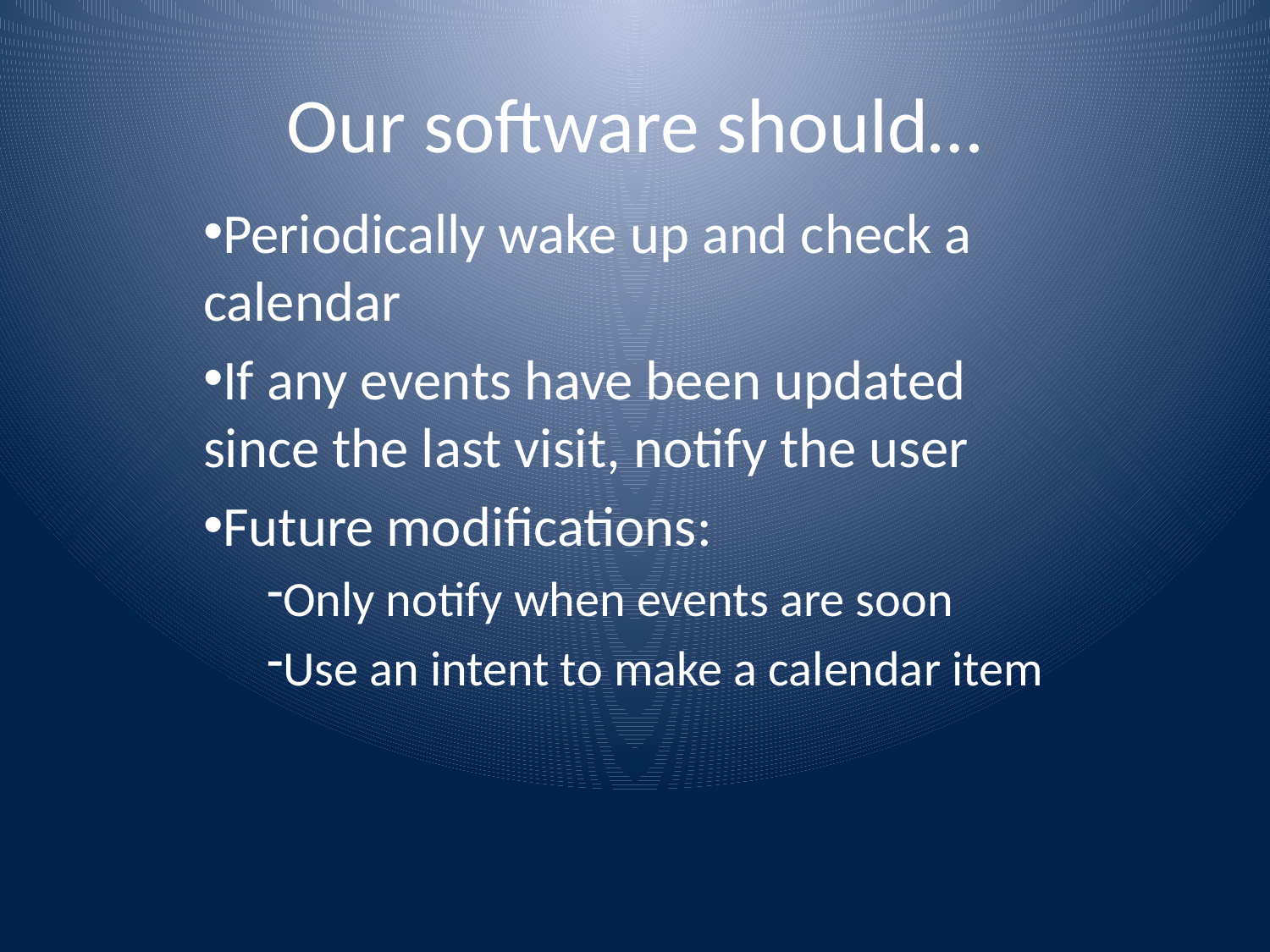

# Our software should…
Periodically wake up and check a calendar
If any events have been updated since the last visit, notify the user
Future modifications:
Only notify when events are soon
Use an intent to make a calendar item